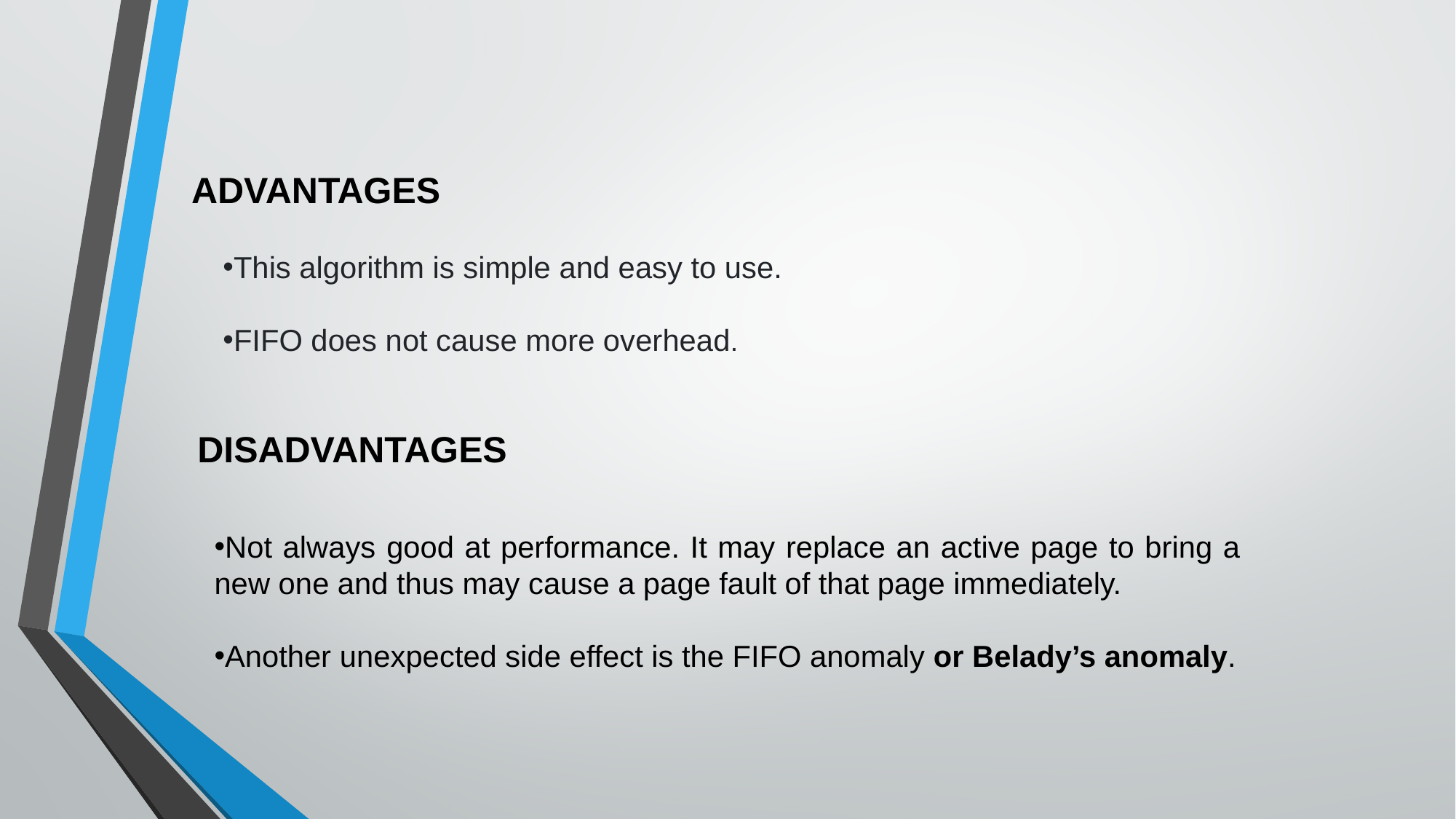

ADVANTAGES
This algorithm is simple and easy to use.

FIFO does not cause more overhead.

DISADVANTAGES
Not always good at performance. It may replace an active page to bring a new one and thus may cause a page fault of that page immediately.

Another unexpected side effect is the FIFO anomaly or Belady’s anomaly.